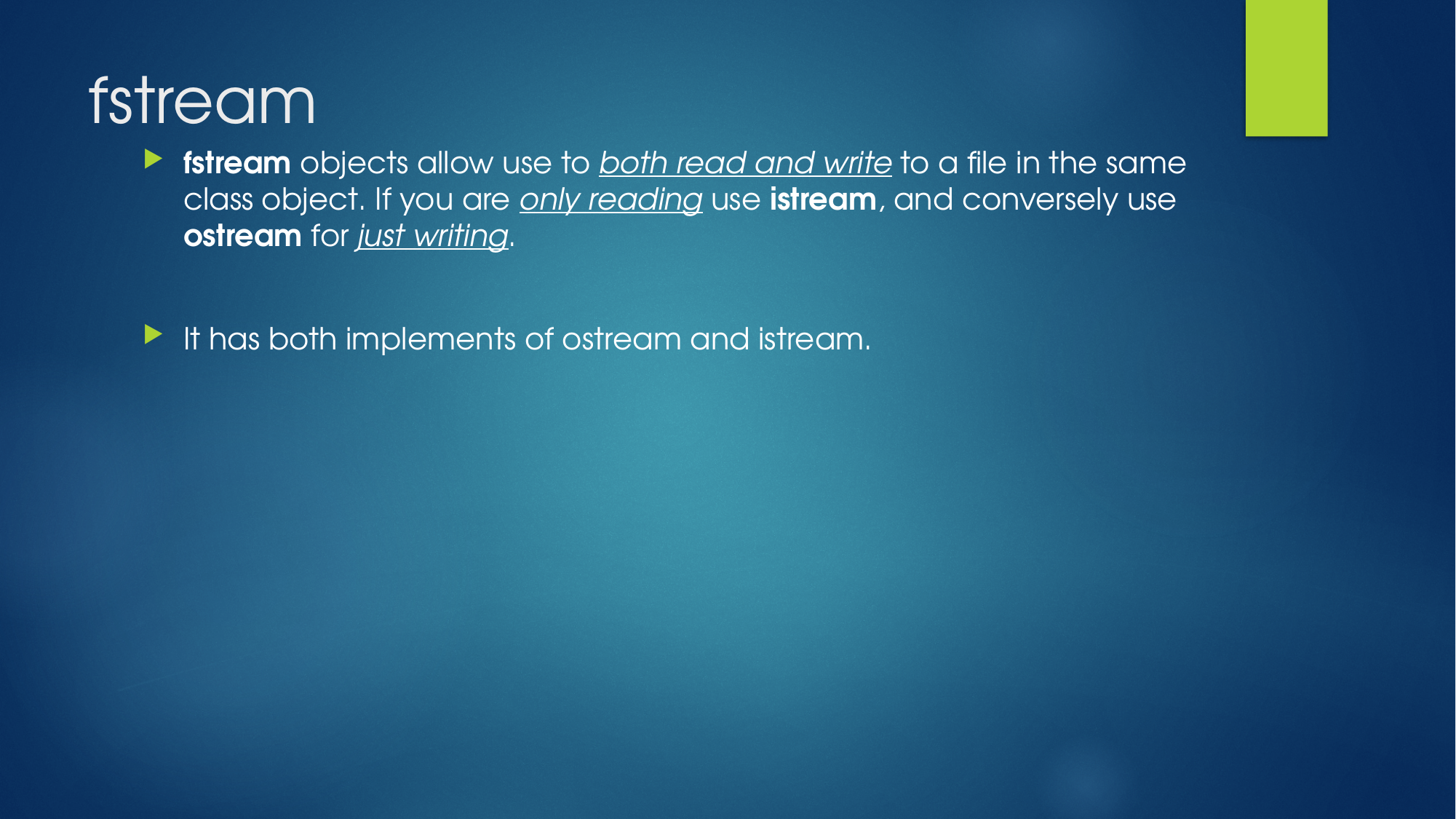

# fstream
fstream objects allow use to both read and write to a file in the same class object. If you are only reading use istream, and conversely use ostream for just writing.

It has both implements of ostream and istream.